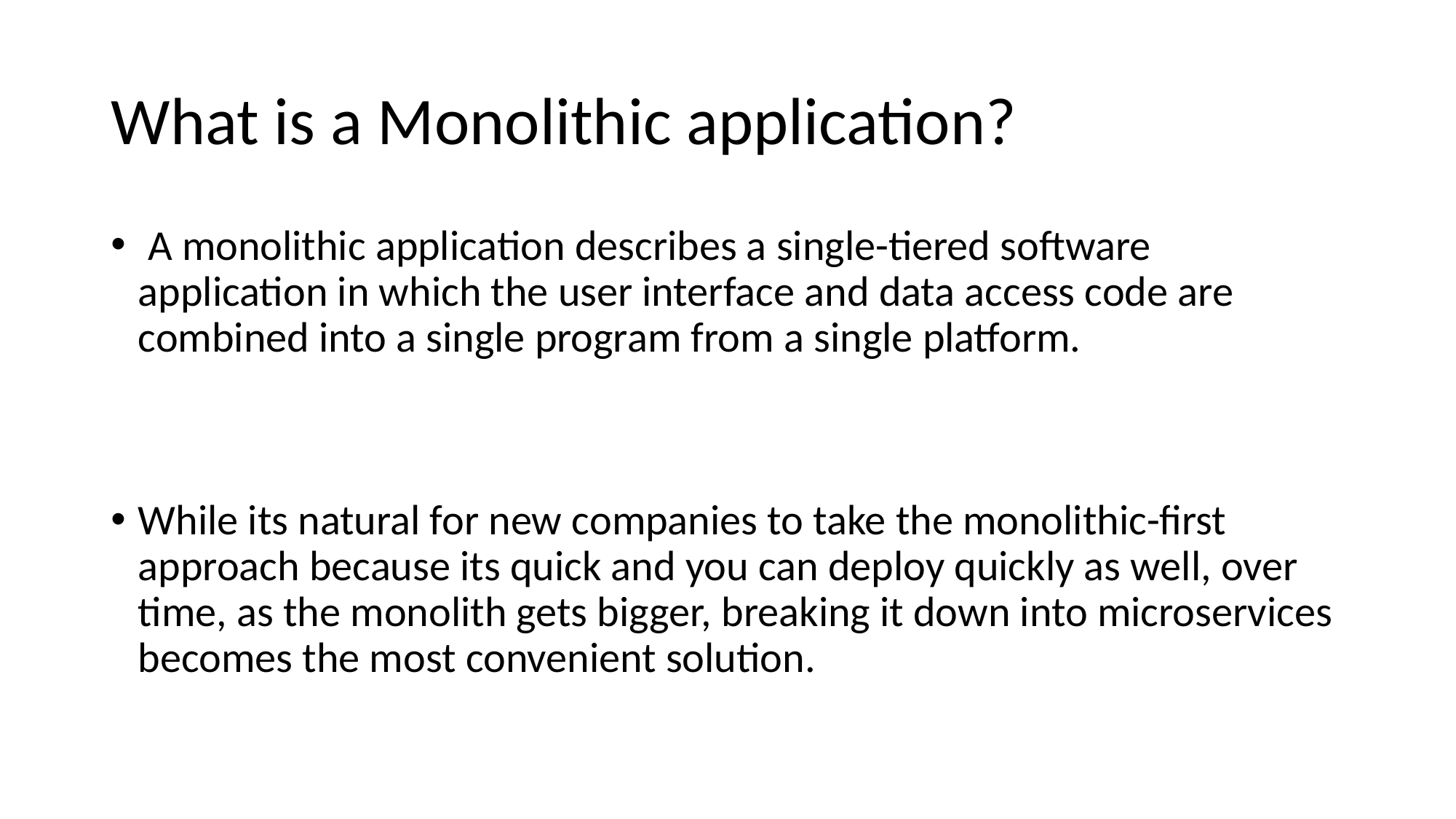

# What is a Monolithic application?
 A monolithic application describes a single-tiered software application in which the user interface and data access code are combined into a single program from a single platform.

While its natural for new companies to take the monolithic-first approach because its quick and you can deploy quickly as well, over time, as the monolith gets bigger, breaking it down into microservices becomes the most convenient solution.